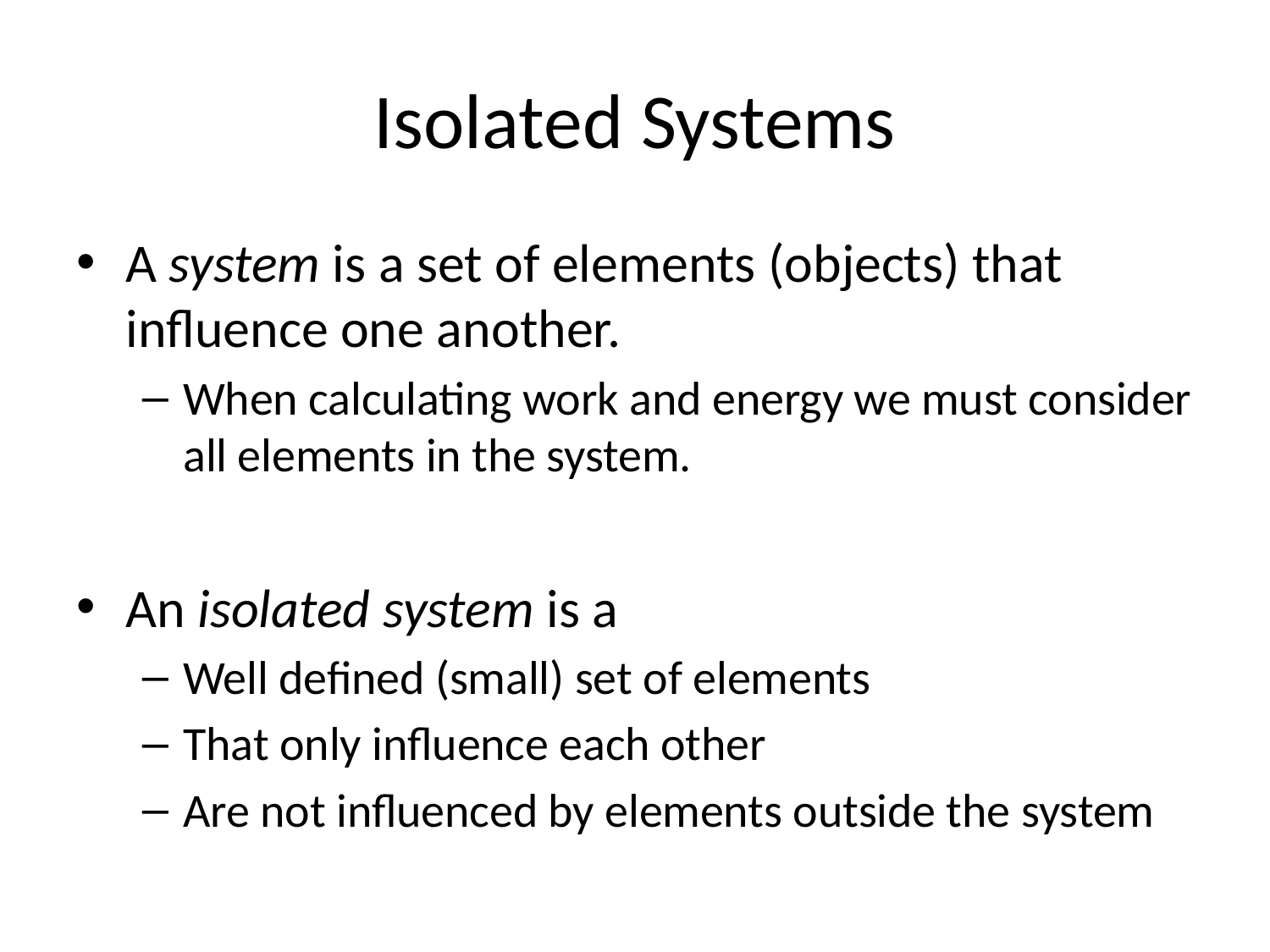

# Isolated Systems
A system is a set of elements (objects) that influence one another.
When calculating work and energy we must consider all elements in the system.

An isolated system is a
Well defined (small) set of elements
That only influence each other
Are not influenced by elements outside the system